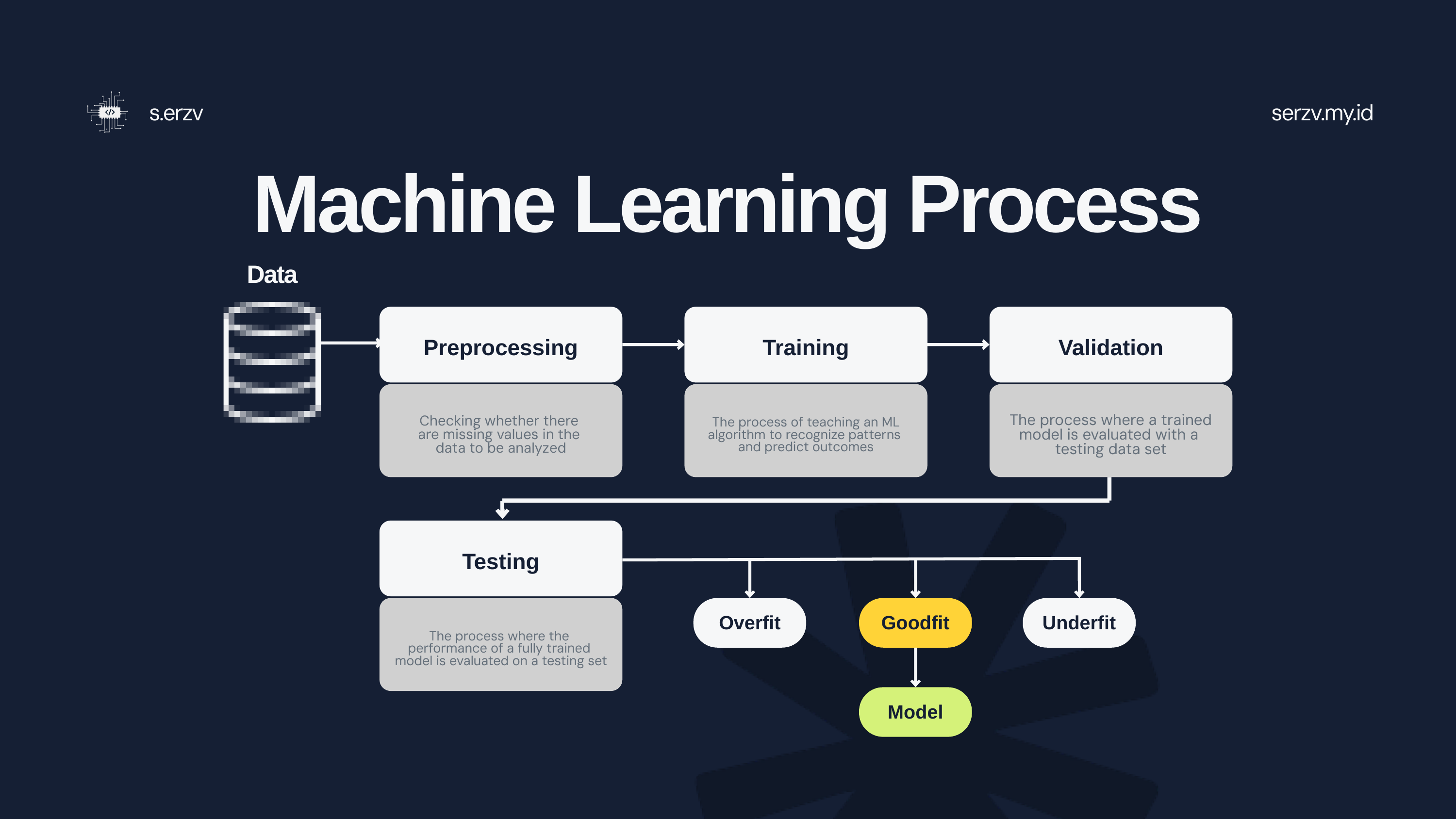

s.erzv
serzv.my.id
Machine Learning Process
Data

Preprocessing

Training

Validation

Checking whether there
are missing values ​​in the
data to be analyzed

The process of teaching an ML algorithm to recognize patterns
and predict outcomes

The process where a trained model is evaluated with a
testing data set

Testing

The process where the
performance of a fully trained
model is evaluated on a testing set

Overfit

Goodfit

Underfit

Model